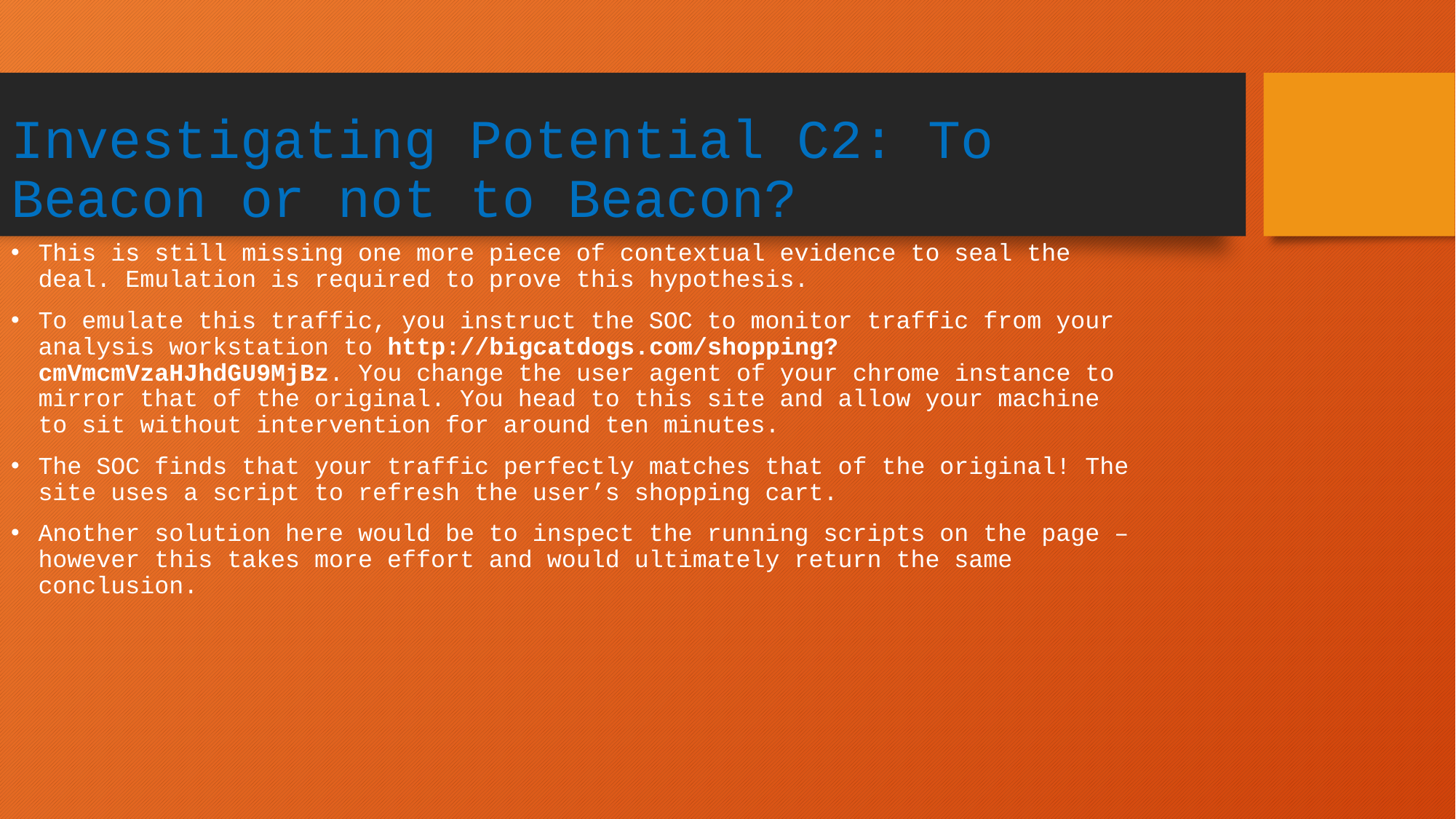

# Investigating Potential C2: To Beacon or not to Beacon?
This is still missing one more piece of contextual evidence to seal the deal. Emulation is required to prove this hypothesis.
To emulate this traffic, you instruct the SOC to monitor traffic from your analysis workstation to http://bigcatdogs.com/shopping?cmVmcmVzaHJhdGU9MjBz. You change the user agent of your chrome instance to mirror that of the original. You head to this site and allow your machine to sit without intervention for around ten minutes.
The SOC finds that your traffic perfectly matches that of the original! The site uses a script to refresh the user’s shopping cart.
Another solution here would be to inspect the running scripts on the page – however this takes more effort and would ultimately return the same conclusion.